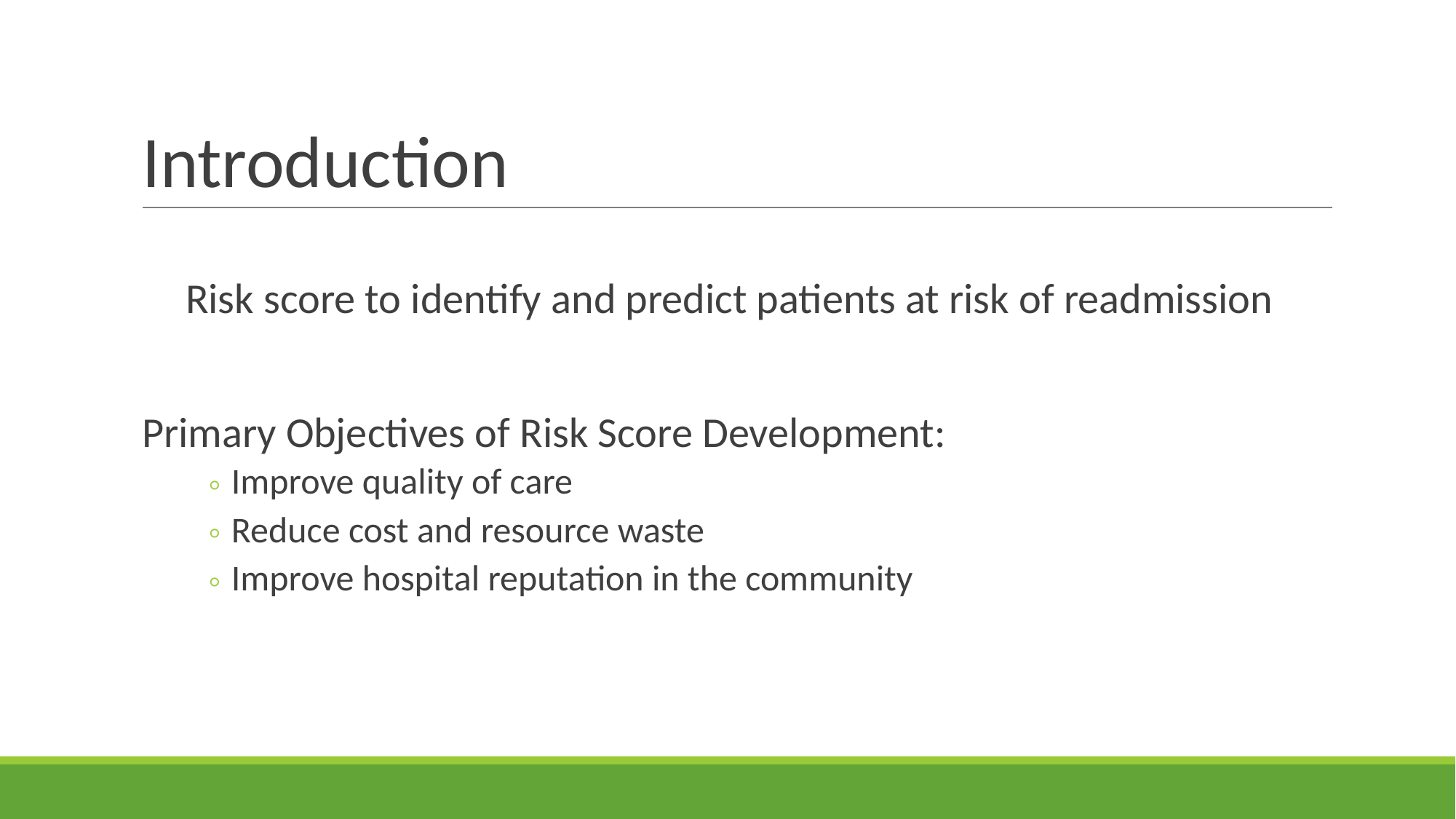

# Introduction

Risk score to identify and predict patients at risk of readmission

Primary Objectives of Risk Score Development:
Improve quality of care
Reduce cost and resource waste
Improve hospital reputation in the community